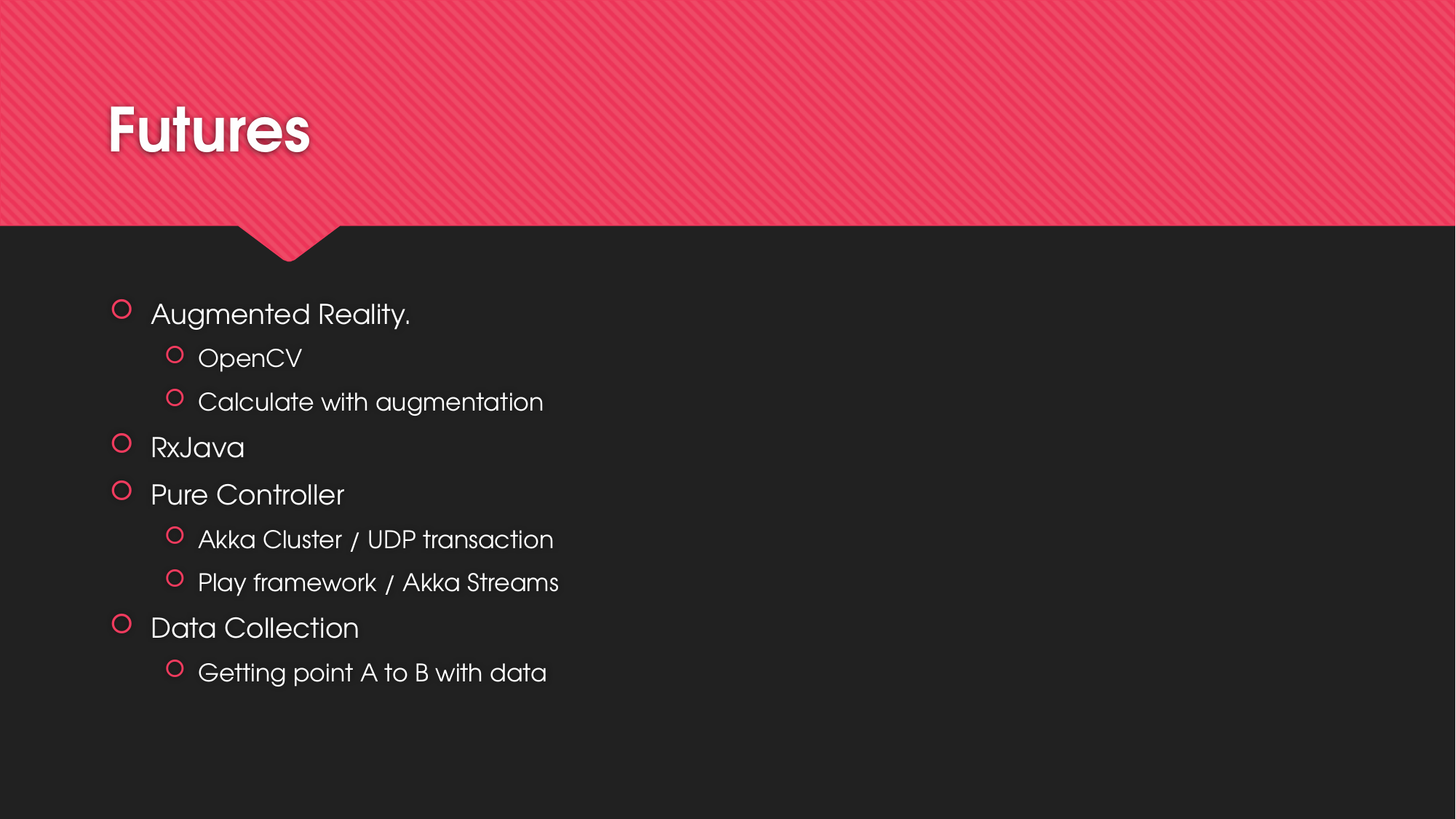

# Futures
Augmented Reality.
OpenCV
Calculate with augmentation
RxJava
Pure Controller
Akka Cluster / UDP transaction
Play framework / Akka Streams
Data Collection
Getting point A to B with data